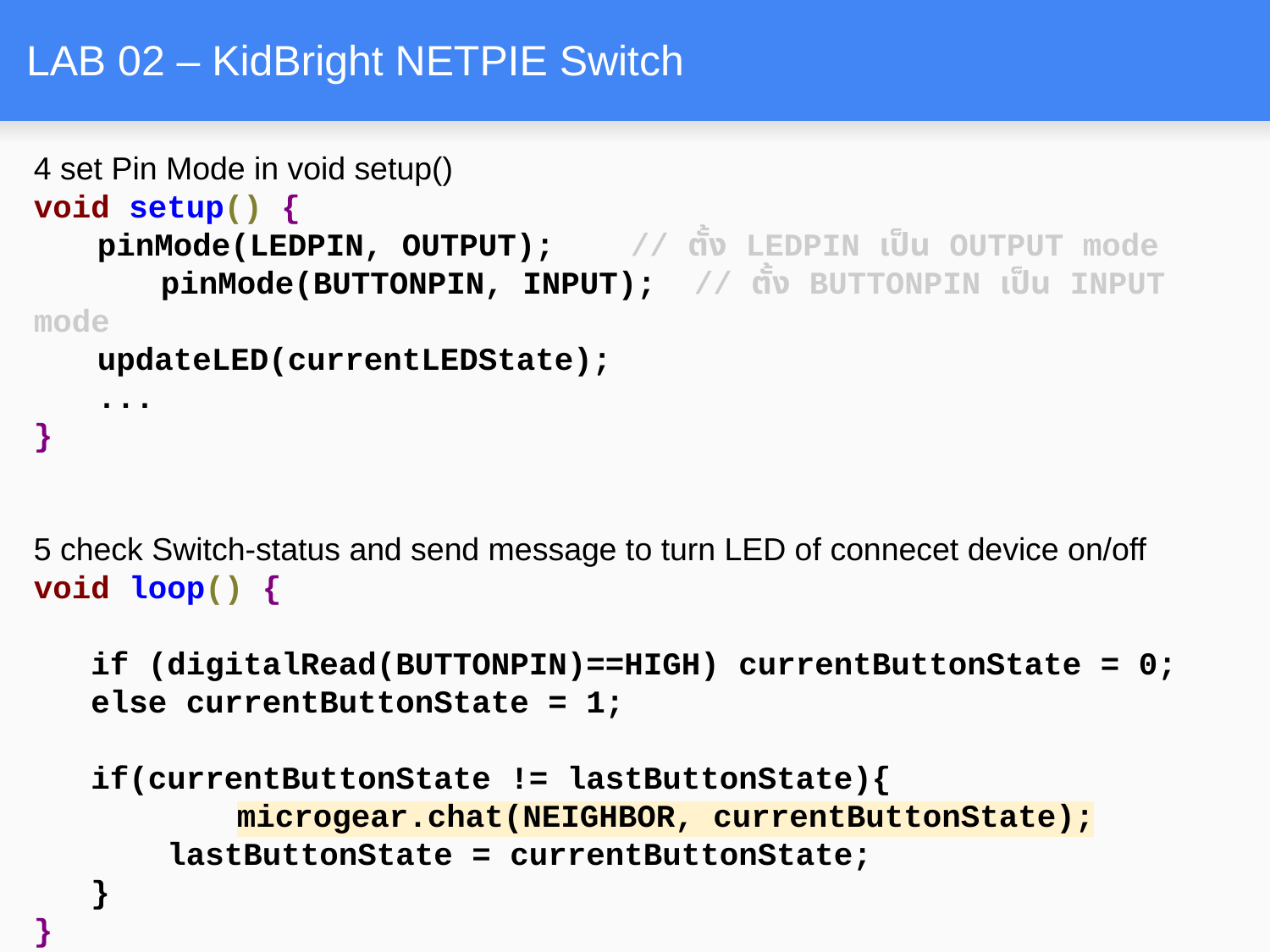

# LAB 02 – KidBright NETPIE Switch
4 set Pin Mode in void setup()
void setup() {
pinMode(LEDPIN, OUTPUT);    // ตั้ง LEDPIN เป็น OUTPUT mode
  	pinMode(BUTTONPIN, INPUT);  // ตั้ง BUTTONPIN เป็น INPUT mode
updateLED(currentLEDState);
...
}
5 check Switch-status and send message to turn LED of connecet device on/off
void loop() {
   if (digitalRead(BUTTONPIN)==HIGH) currentButtonState = 0;
   else currentButtonState = 1;

   if(currentButtonState != lastButtonState){
   	    microgear.chat(NEIGHBOR, currentButtonState);
       lastButtonState = currentButtonState;
   }
}